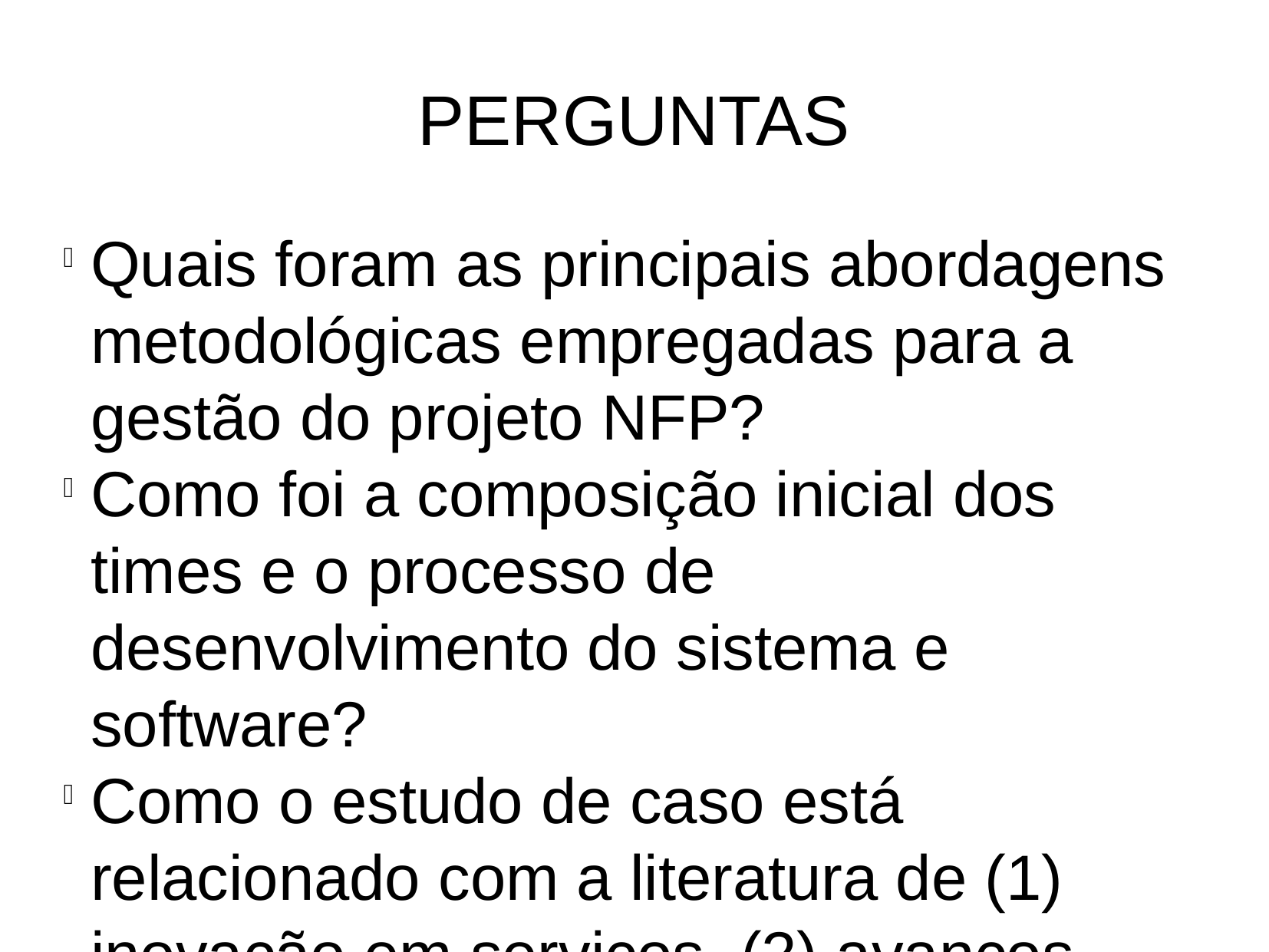

PERGUNTAS
Quais foram as principais abordagens metodológicas empregadas para a gestão do projeto NFP?
Como foi a composição inicial dos times e o processo de desenvolvimento do sistema e software?
Como o estudo de caso está relacionado com a literatura de (1) inovação em serviços, (2) avanços tecnológicas na administração tributária e (3) gestão de projetos no setor público utilizando-se a metodologias ágeis?